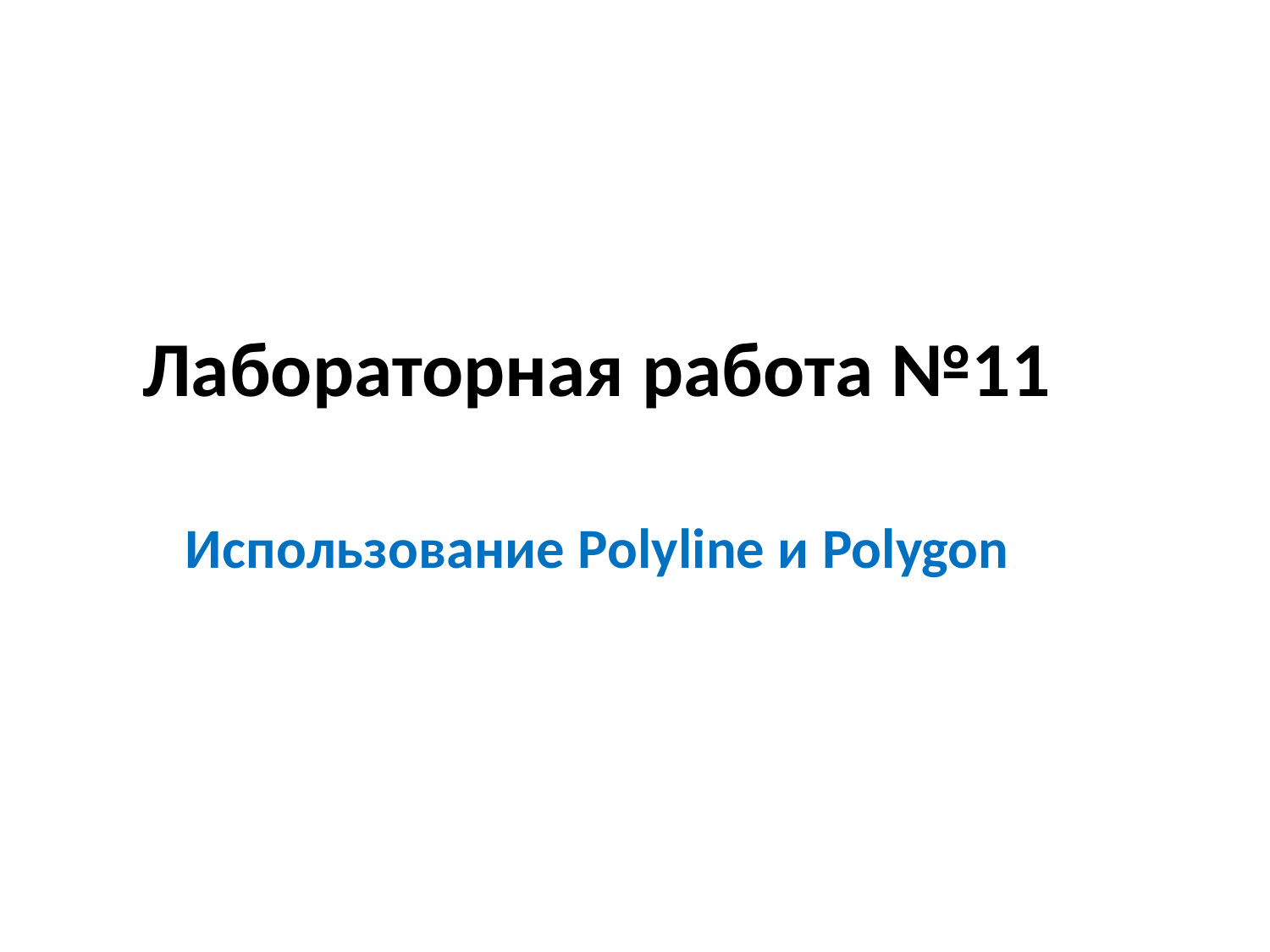

# Лабораторная работа №11
Использование Polyline и Polygon